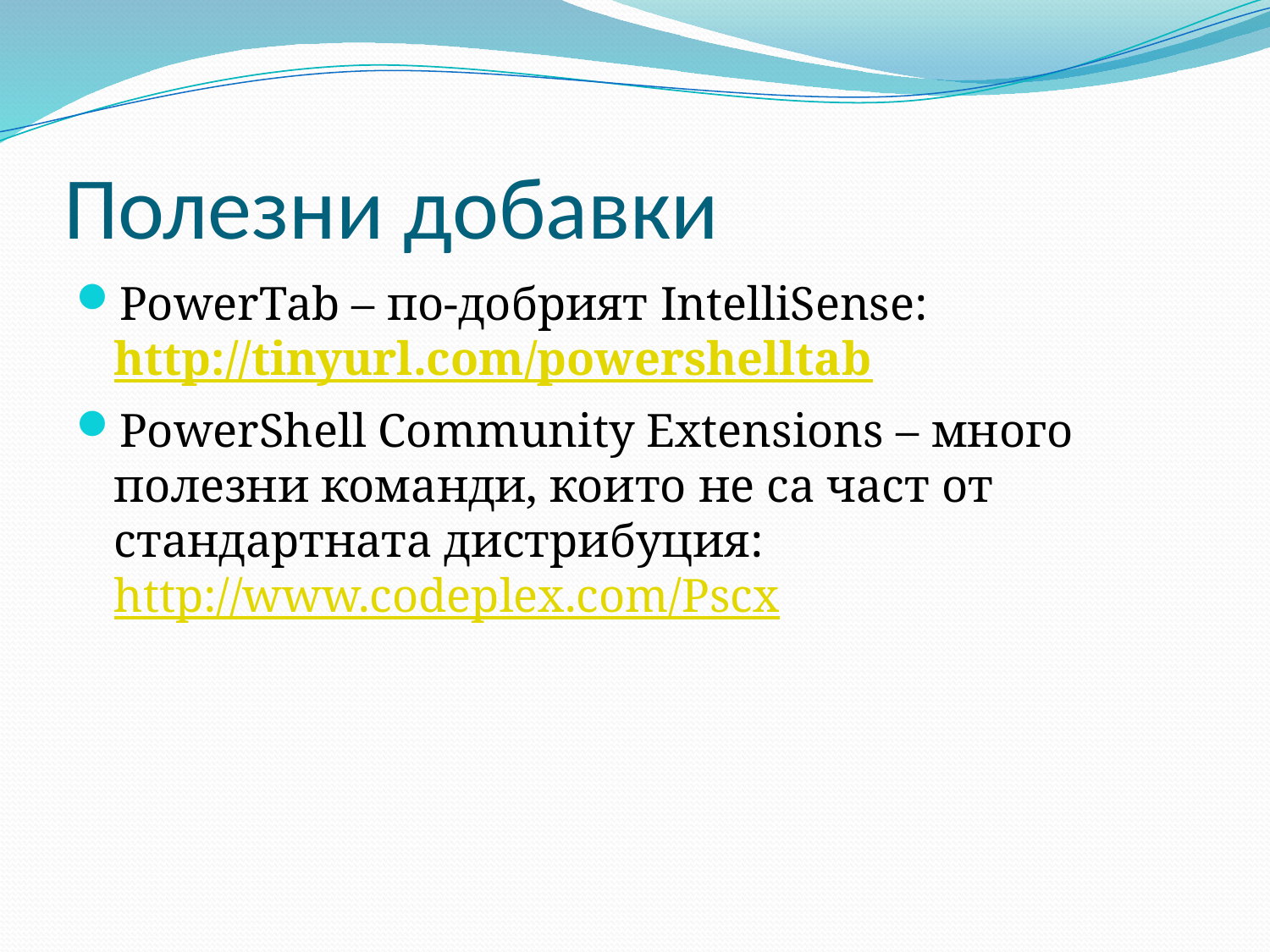

# Полезни добавки
PowerTab – по-добрият IntelliSense:
http://tinyurl.com/powershelltab
PowerShell Community Extensions – много полезни команди, които не са част от стандартната дистрибуция:
http://www.codeplex.com/Pscx